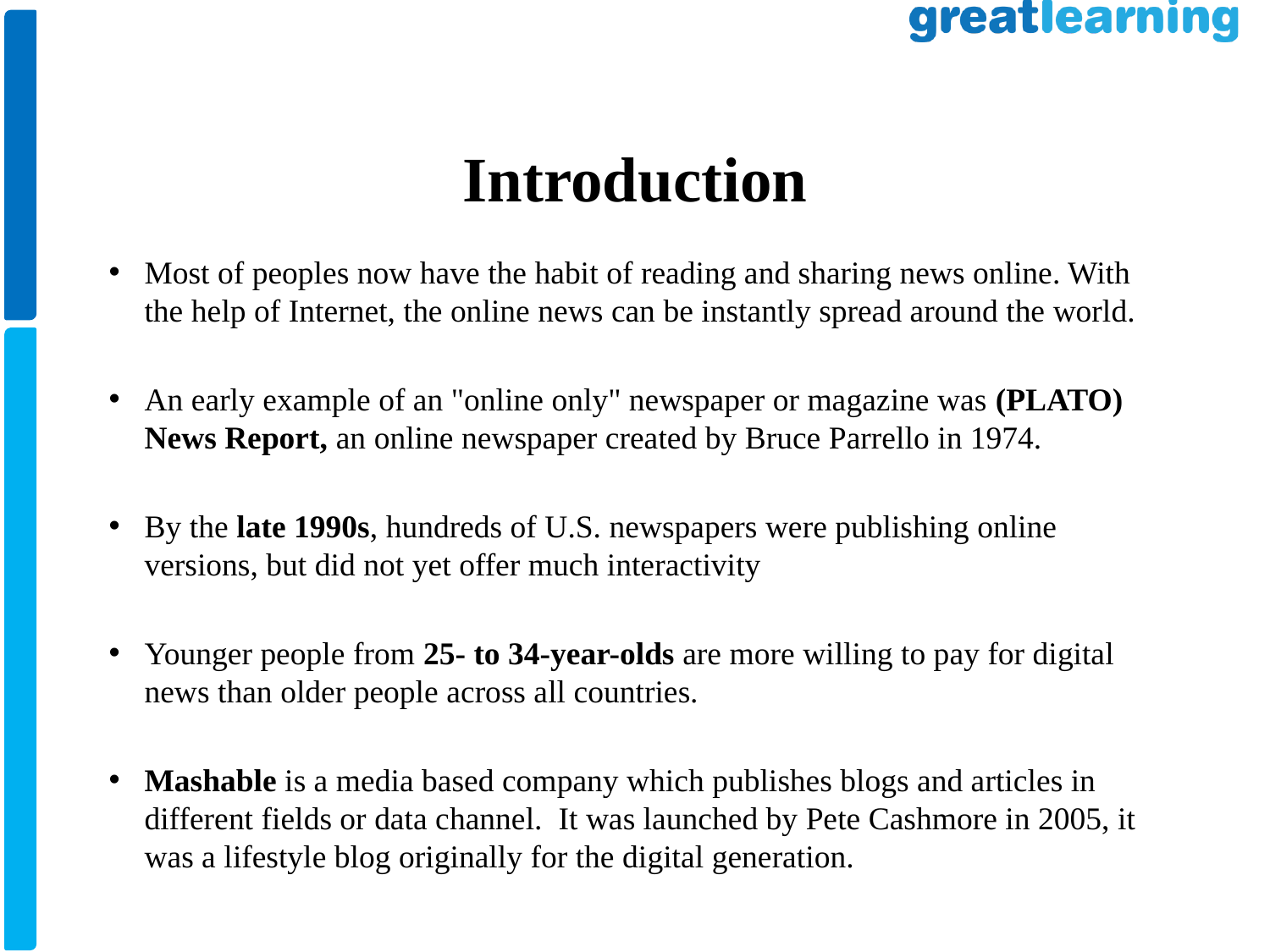

# Introduction
Most of peoples now have the habit of reading and sharing news online. With the help of Internet, the online news can be instantly spread around the world.

An early example of an "online only" newspaper or magazine was (PLATO) News Report, an online newspaper created by Bruce Parrello in 1974.

By the late 1990s, hundreds of U.S. newspapers were publishing online versions, but did not yet offer much interactivity

Younger people from 25- to 34-year-olds are more willing to pay for digital news than older people across all countries.

Mashable is a media based company which publishes blogs and articles in different fields or data channel.  It was launched by Pete Cashmore in 2005, it was a lifestyle blog originally for the digital generation.